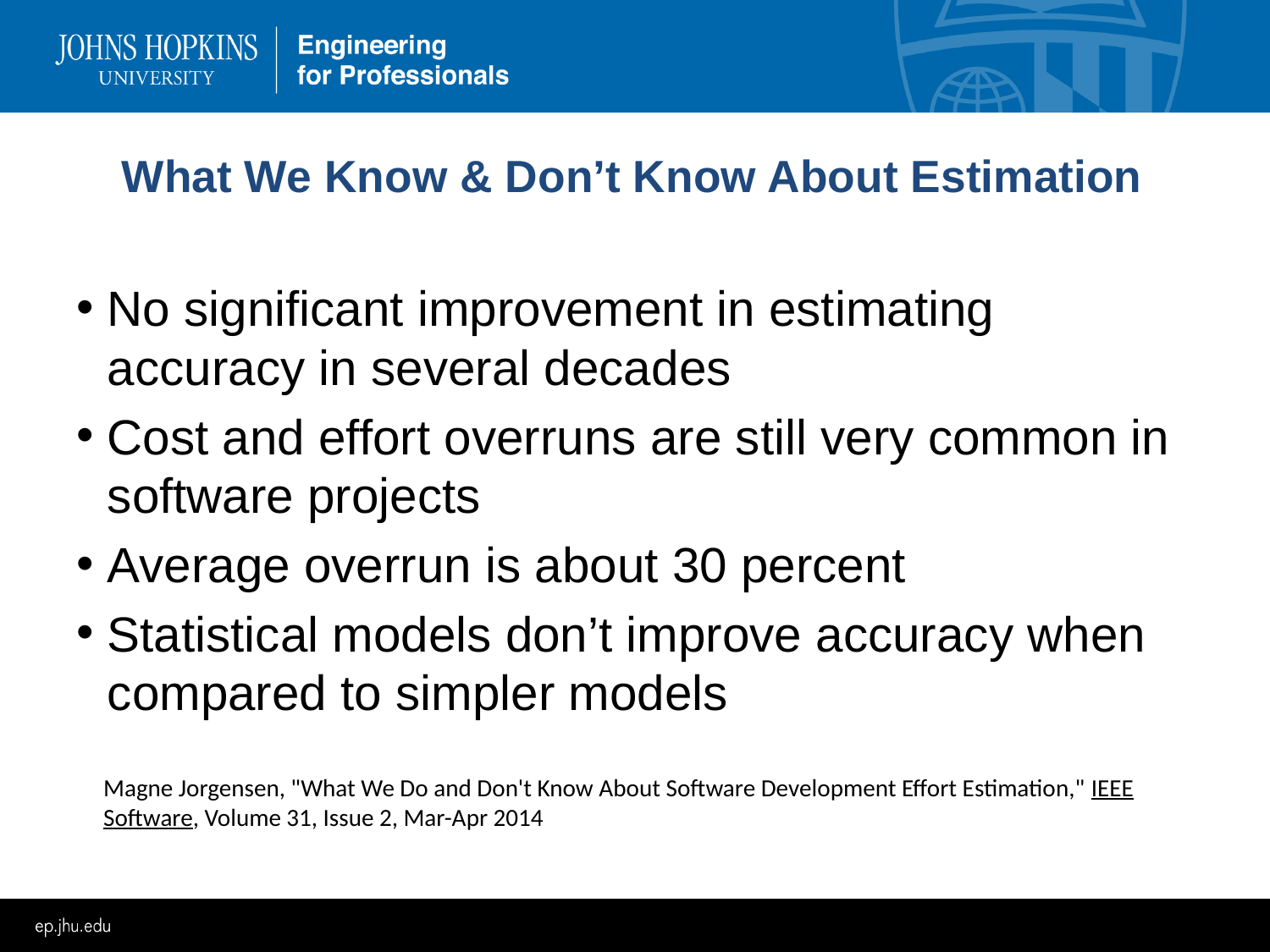

# What We Know & Don’t Know About Estimation
No significant improvement in estimating accuracy in several decades
Cost and effort overruns are still very common in software projects
Average overrun is about 30 percent
Statistical models don’t improve accuracy when compared to simpler models
Magne Jorgensen, "What We Do and Don't Know About Software Development Effort Estimation," IEEE Software, Volume 31, Issue 2, Mar-Apr 2014